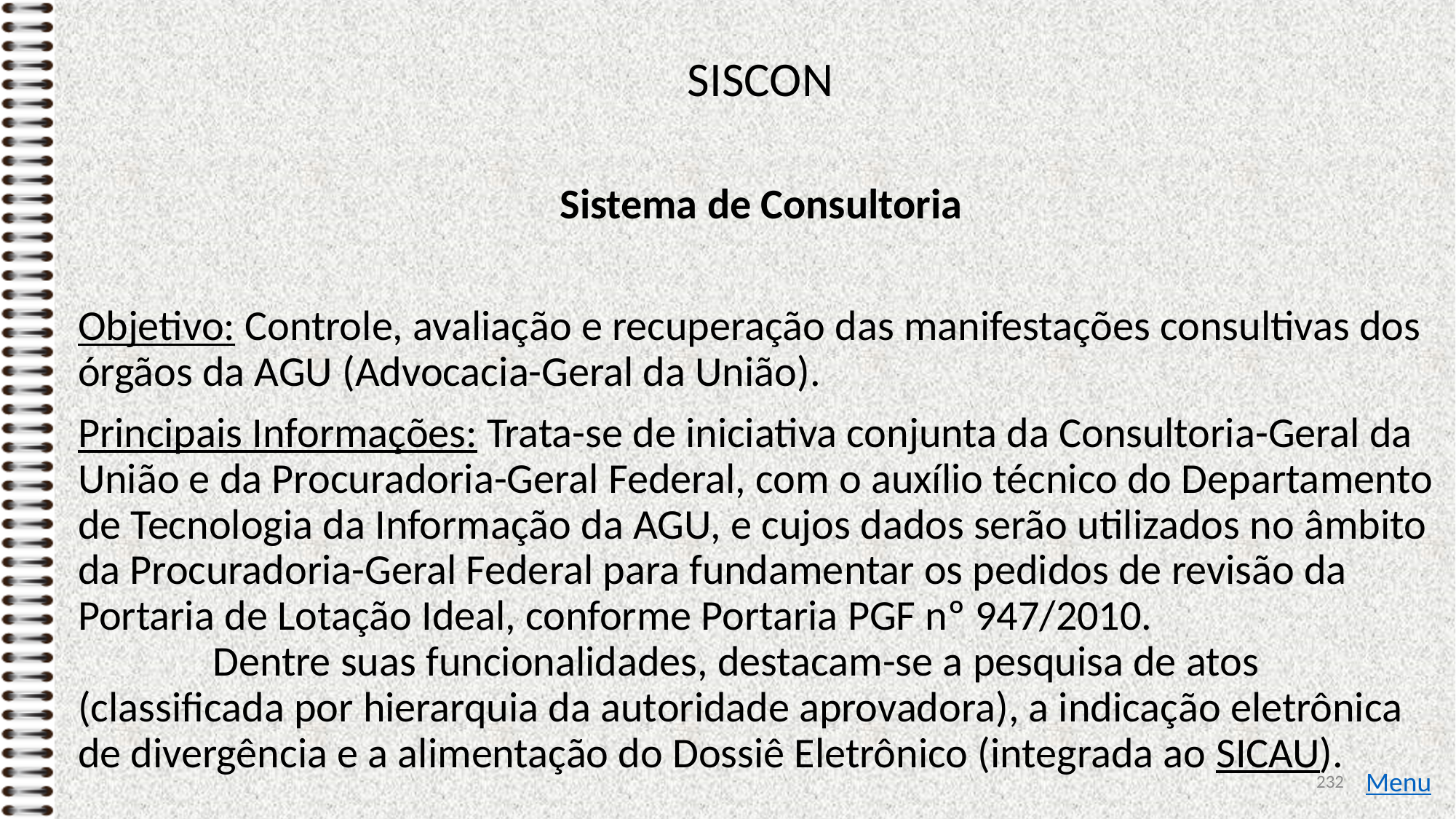

# SISCON

Sistema de Consultoria

Objetivo: Controle, avaliação e recuperação das manifestações consultivas dos órgãos da AGU (Advocacia-Geral da União).
Principais Informações: Trata-se de iniciativa conjunta da Consultoria-Geral da União e da Procuradoria-Geral Federal, com o auxílio técnico do Departamento de Tecnologia da Informação da AGU, e cujos dados serão utilizados no âmbito da Procuradoria-Geral Federal para fundamentar os pedidos de revisão da Portaria de Lotação Ideal, conforme Portaria PGF nº 947/2010.
              Dentre suas funcionalidades, destacam-se a pesquisa de atos (classificada por hierarquia da autoridade aprovadora), a indicação eletrônica de divergência e a alimentação do Dossiê Eletrônico (integrada ao SICAU).

232
Menu